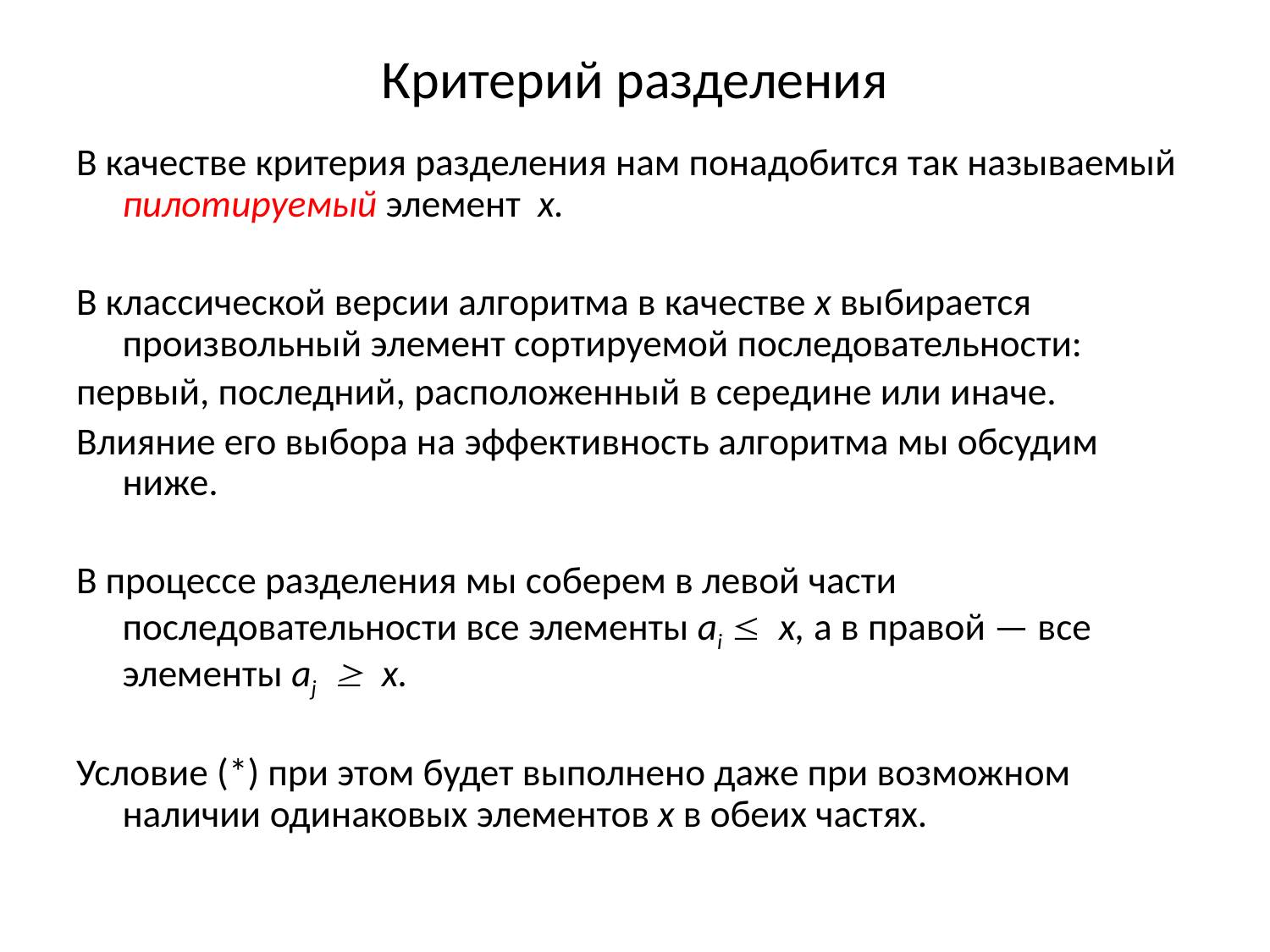

# Критерий разделения
В качестве критерия разделения нам понадобится так называемый пилотируемый элемент  х.

В классической версии алгоритма в качестве x выбирается произвольный элемент сортируемой последовательности:
первый, последний, расположенный в середине или иначе.
Влияние его выбора на эффективность алгоритма мы обсудим ниже.

В процессе разделения мы соберем в левой части последовательности все элементы аi ≤  х, а в правой — все элементы aj  ≥  x.

Условие (*) при этом будет выполнено даже при возможном наличии одинаковых элементов x в обеих частях.